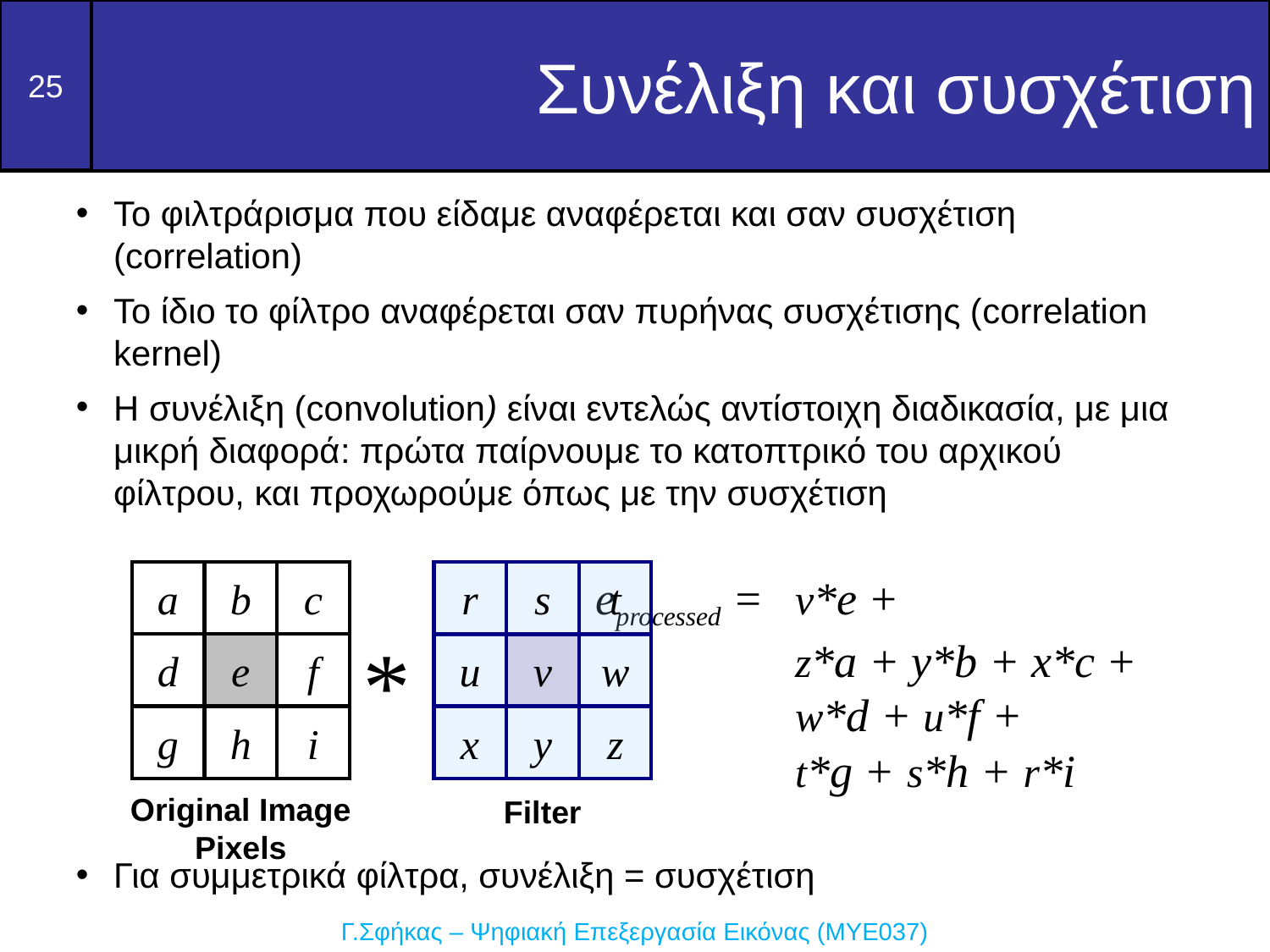

Συνέλιξη και συσχέτιση
Το φιλτράρισμα που είδαμε αναφέρεται και σαν συσχέτιση (correlation)
Το ίδιο το φίλτρο αναφέρεται σαν πυρήνας συσχέτισης (correlation kernel)
H συνέλιξη (convolution) είναι εντελώς αντίστοιχη διαδικασία, με μια μικρή διαφορά: πρώτα παίρνουμε το κατοπτρικό του αρχικού φίλτρου, και προχωρούμε όπως με την συσχέτιση

Για συμμετρικά φίλτρα, συνέλιξη = συσχέτιση
a
b
c
d
e
f
g
h
i
Original Image Pixels
r
s
t
u
v
w
x
y
z
Filter
eprocessed = 	v*e +
	z*a + y*b + x*c +
	w*d + u*f +
	t*g + s*h + r*i
*